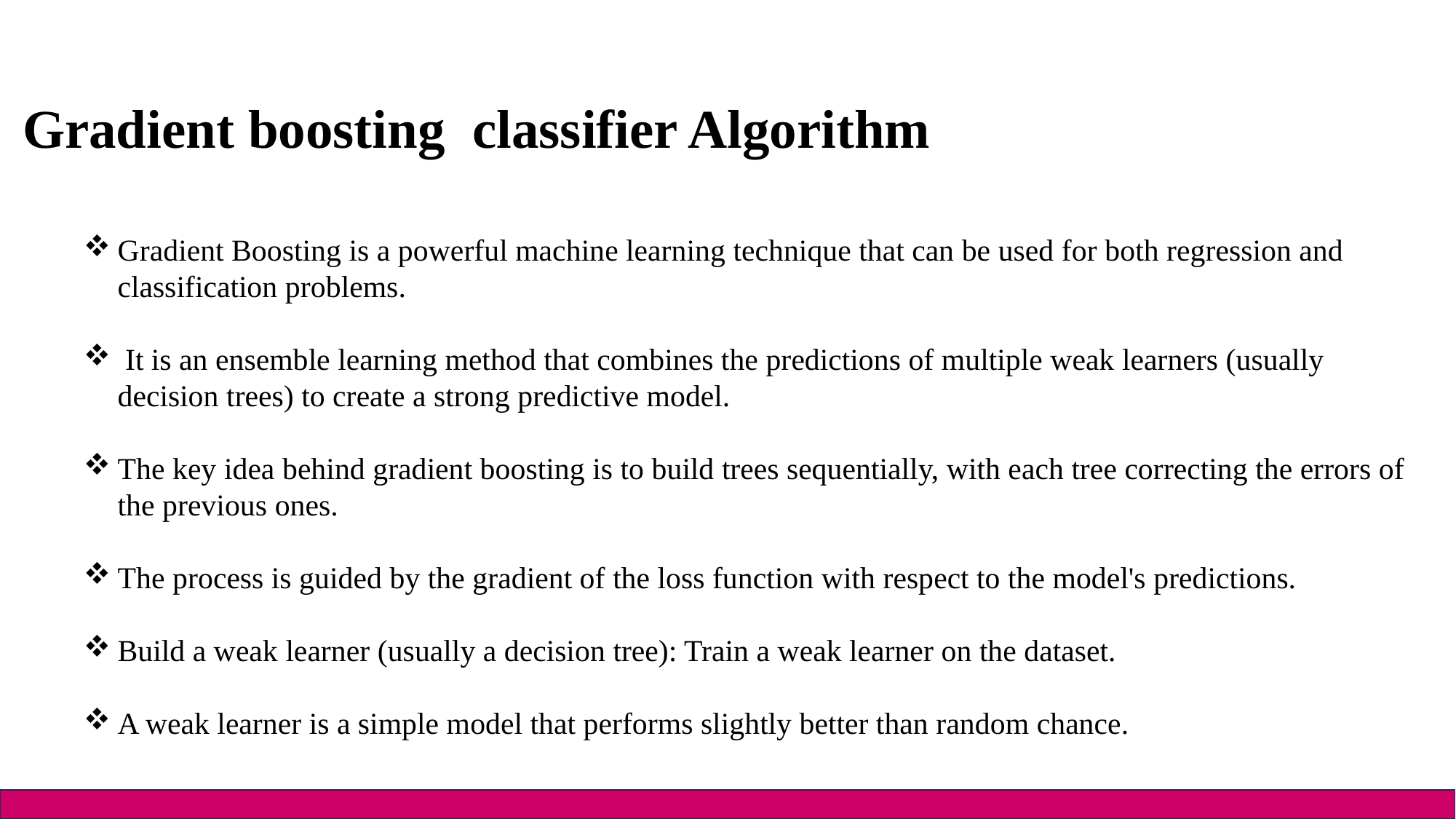

Gradient boosting  classifier Algorithm

Gradient Boosting is a powerful machine learning technique that can be used for both regression and classification problems.

 It is an ensemble learning method that combines the predictions of multiple weak learners (usually decision trees) to create a strong predictive model.

The key idea behind gradient boosting is to build trees sequentially, with each tree correcting the errors of the previous ones.

The process is guided by the gradient of the loss function with respect to the model's predictions.

Build a weak learner (usually a decision tree): Train a weak learner on the dataset.

A weak learner is a simple model that performs slightly better than random chance.